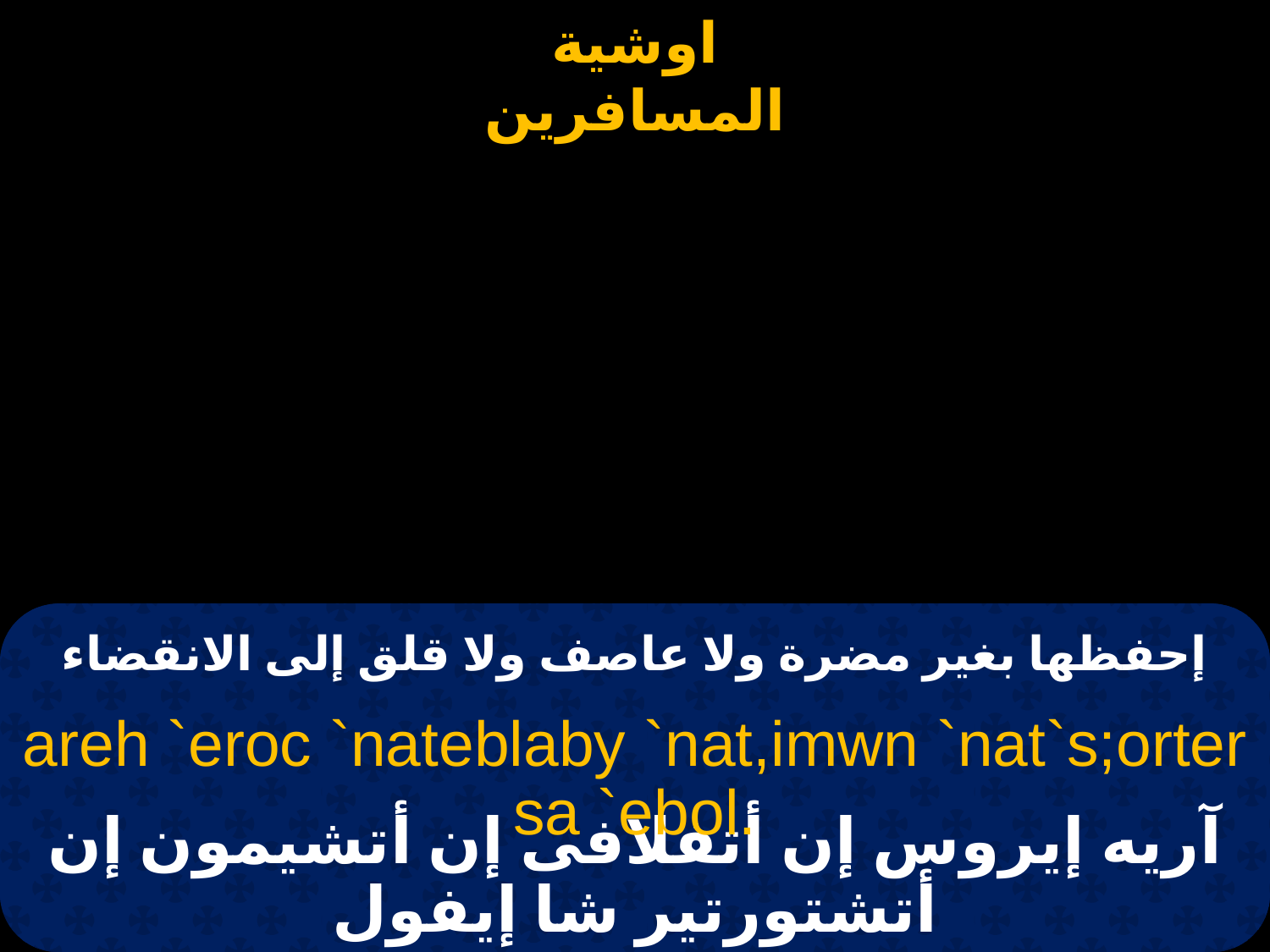

# إحفظها بغير مضرة ولا عاصف ولا قلق إلى الانقضاء
areh `eroc `nateblaby `nat,imwn `nat`s;orter sa `ebol.
آريه إيروس إن أتفلافى إن أتشيمون إن أتشتورتير شا إيفول